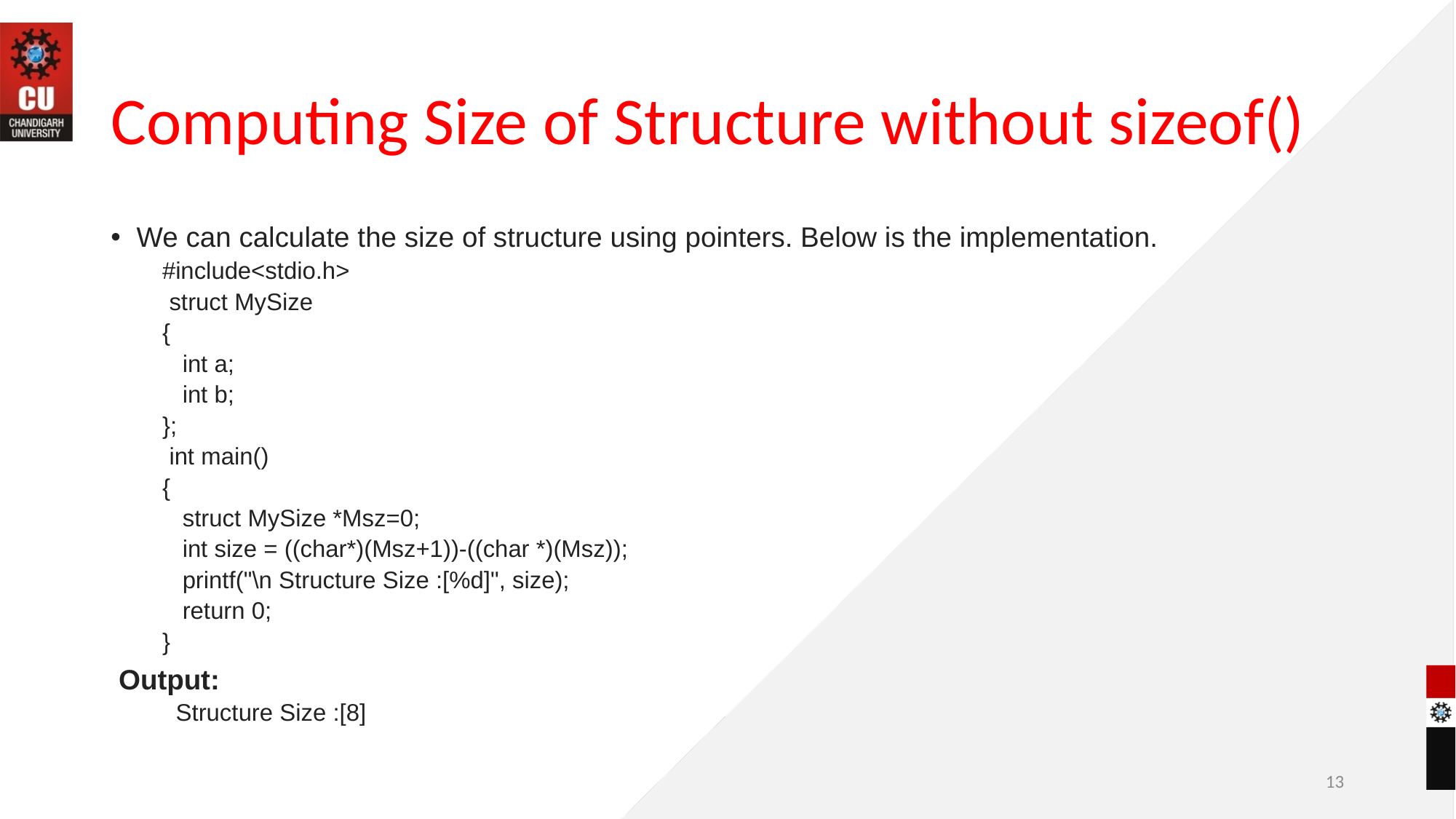

# Computing Size of Structure without sizeof()
We can calculate the size of structure using pointers. Below is the implementation.
#include<stdio.h>
 struct MySize
{
   int a;
   int b;
};
 int main()
{
   struct MySize *Msz=0;
   int size = ((char*)(Msz+1))-((char *)(Msz));
   printf("\n Structure Size :[%d]", size);
   return 0;
}
 Output:
  Structure Size :[8]
13